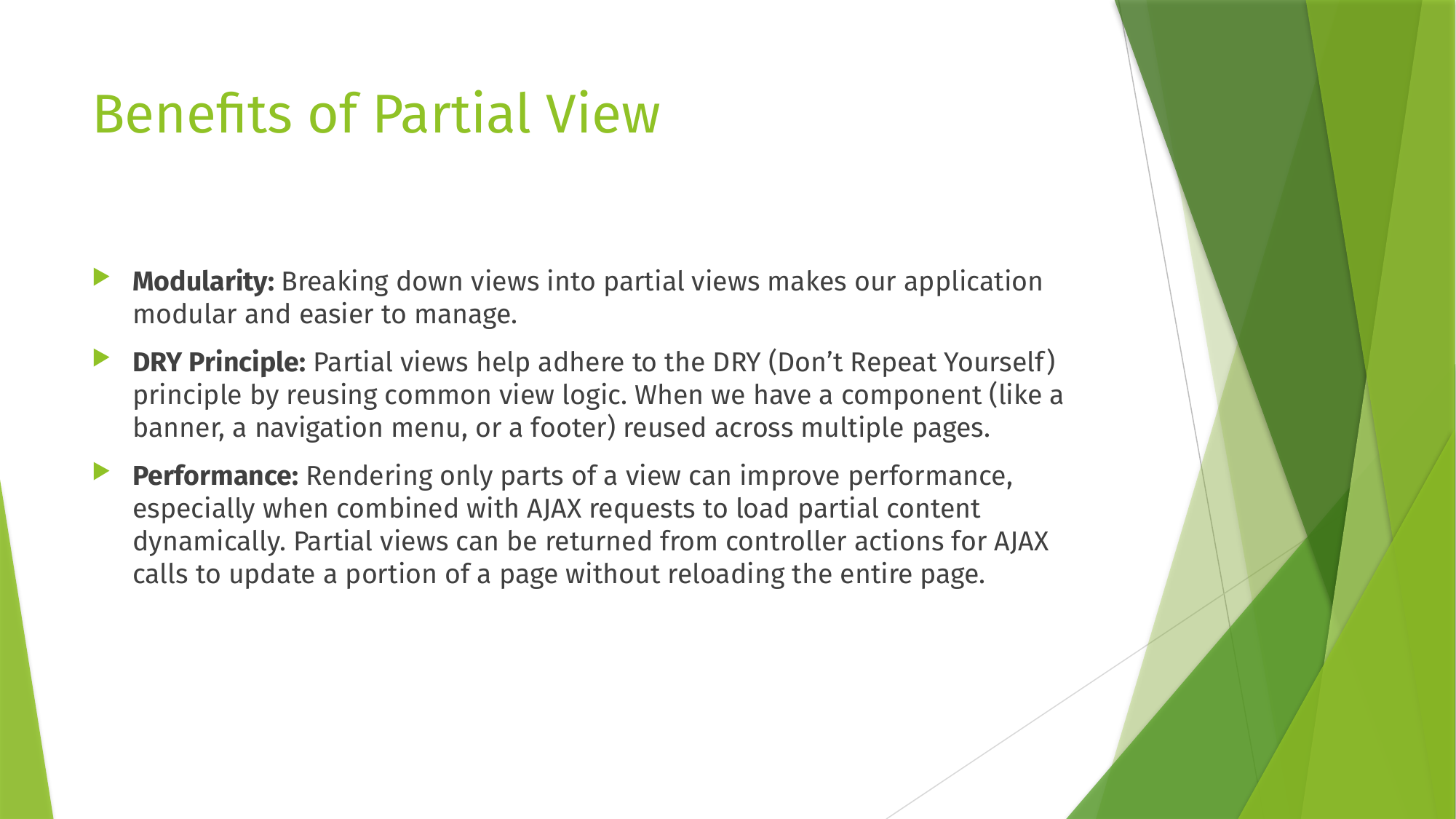

# Benefits of Partial View
Modularity: Breaking down views into partial views makes our application modular and easier to manage.
DRY Principle: Partial views help adhere to the DRY (Don’t Repeat Yourself) principle by reusing common view logic. When we have a component (like a banner, a navigation menu, or a footer) reused across multiple pages.
Performance: Rendering only parts of a view can improve performance, especially when combined with AJAX requests to load partial content dynamically. Partial views can be returned from controller actions for AJAX calls to update a portion of a page without reloading the entire page.